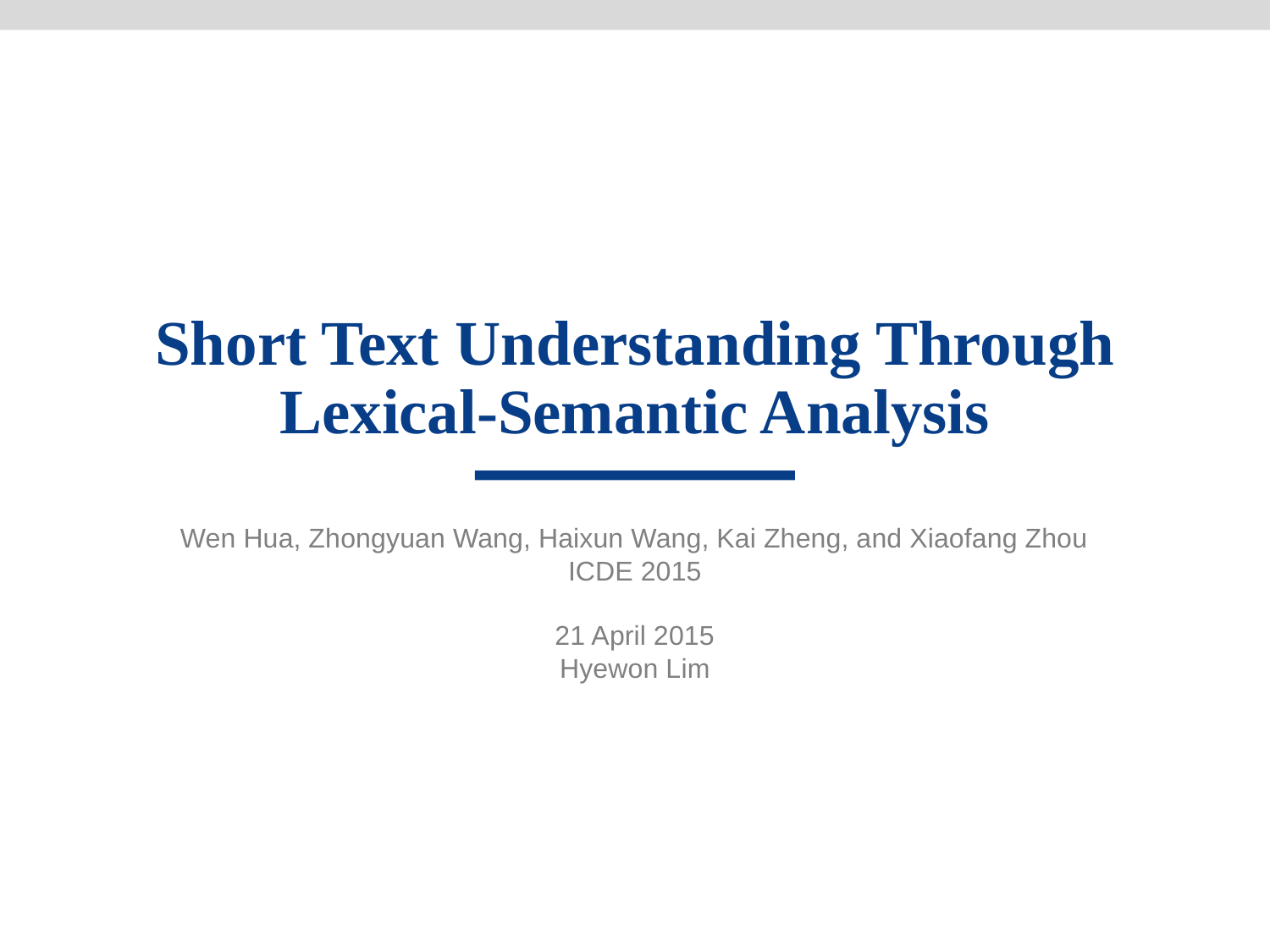

# Short Text Understanding Through Lexical-Semantic Analysis
Wen Hua, Zhongyuan Wang, Haixun Wang, Kai Zheng, and Xiaofang Zhou
ICDE 2015

21 April 2015
Hyewon Lim